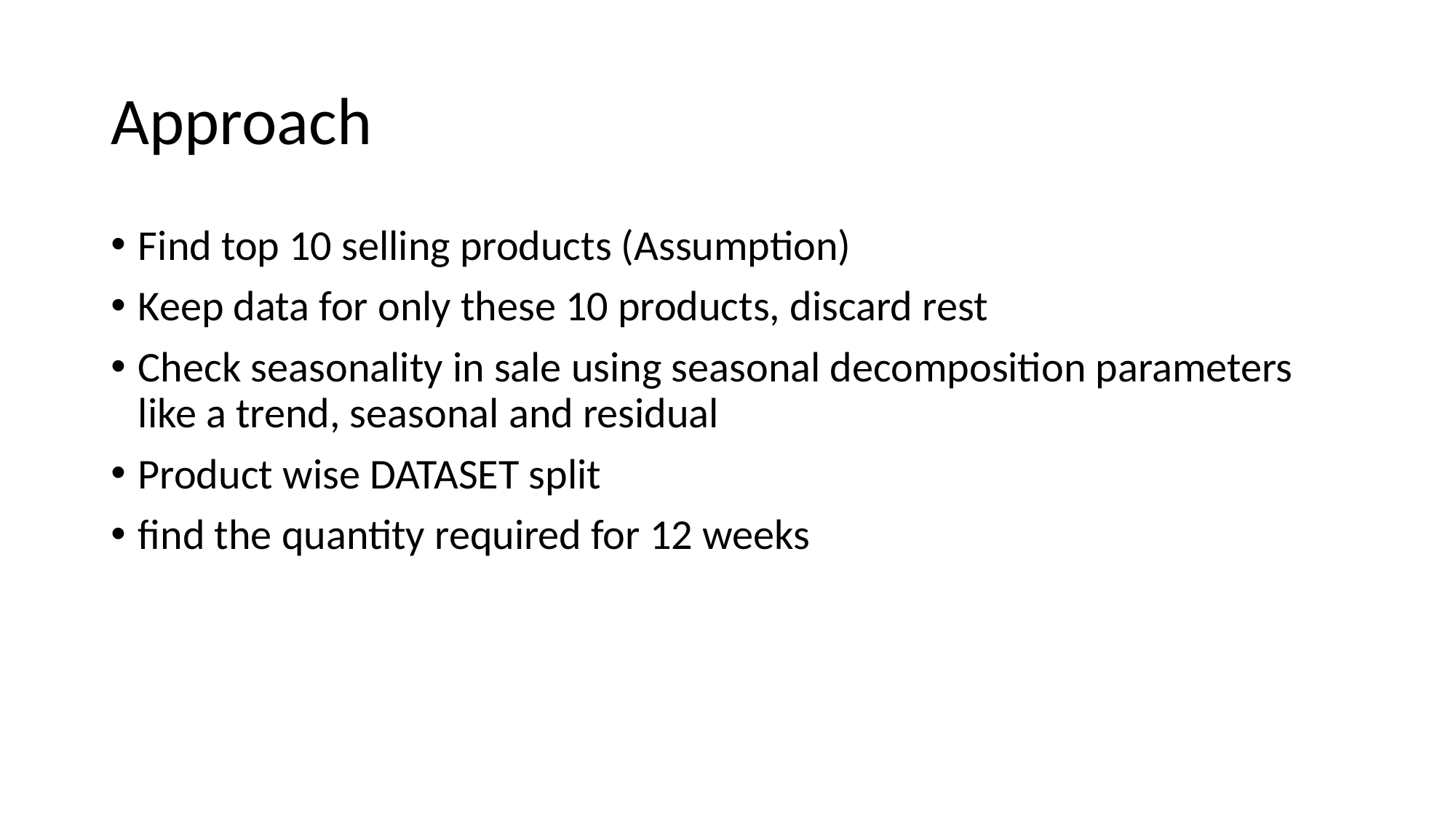

# Approach
Find top 10 selling products (Assumption)
Keep data for only these 10 products, discard rest
Check seasonality in sale using seasonal decomposition parameters like a trend, seasonal and residual
Product wise DATASET split
find the quantity required for 12 weeks